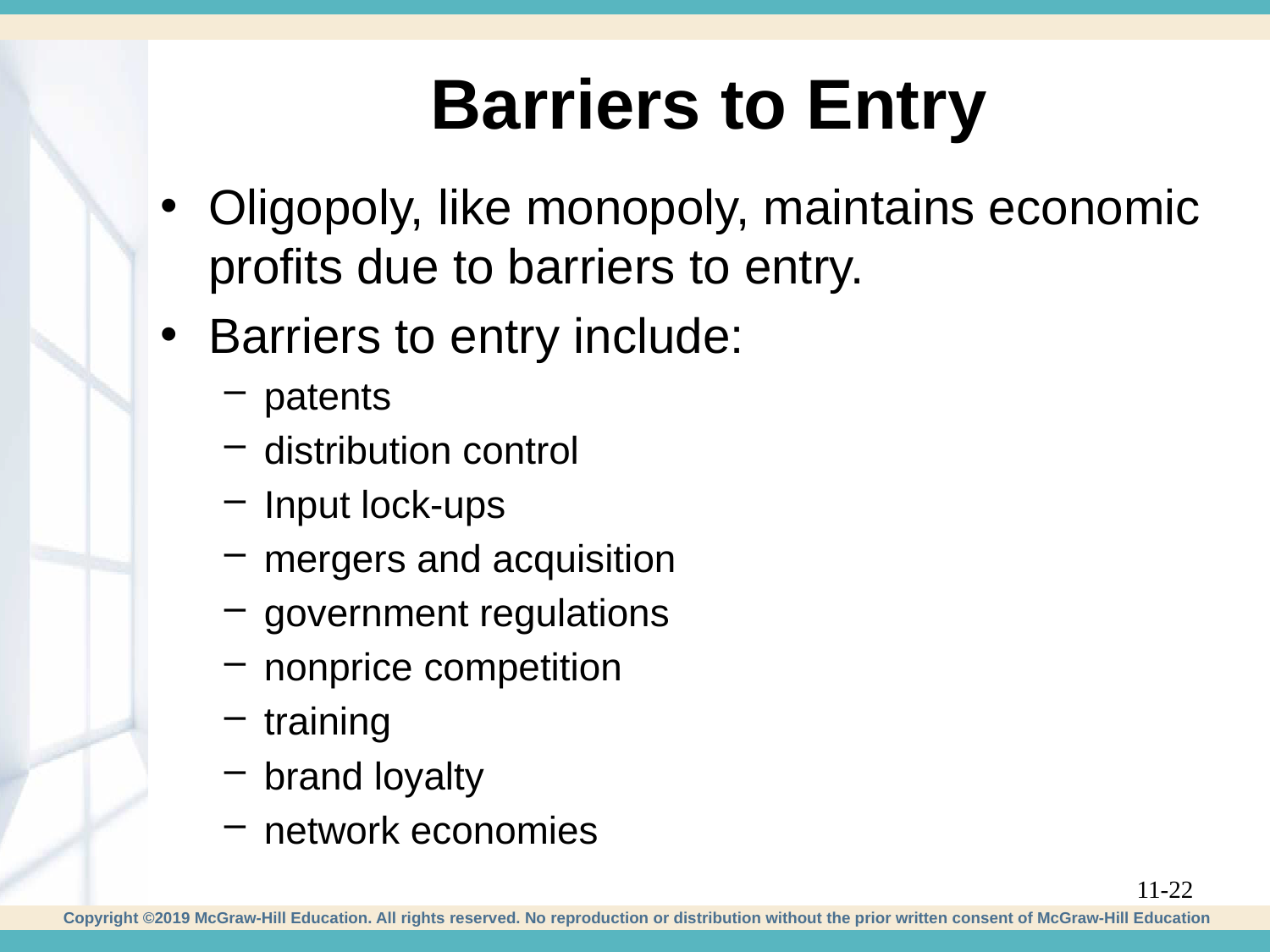

# Barriers to Entry
Oligopoly, like monopoly, maintains economic profits due to barriers to entry.
Barriers to entry include:
patents
distribution control
Input lock-ups
mergers and acquisition
government regulations
nonprice competition
training
brand loyalty
network economies
11-22